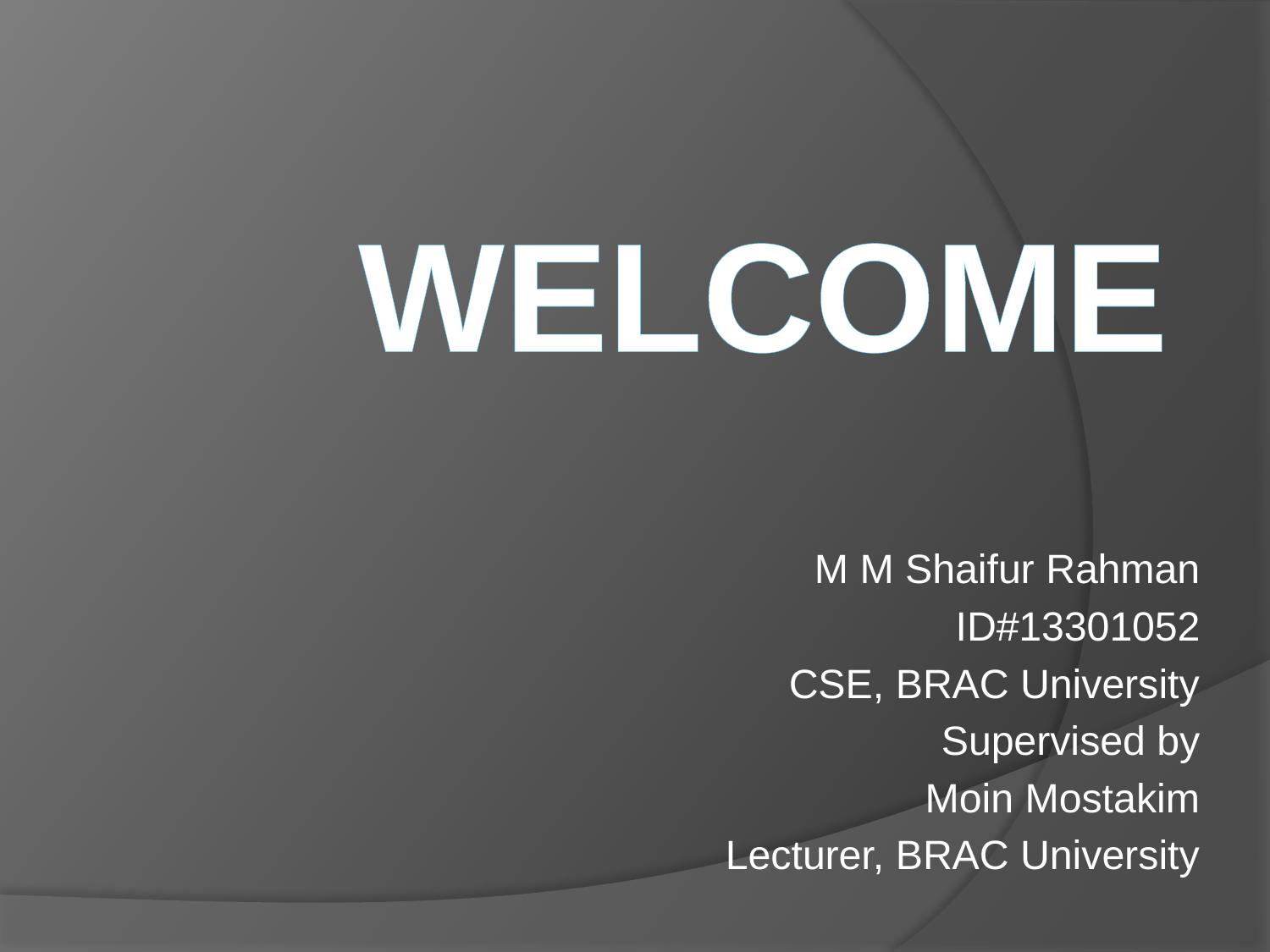

# Welcome
M M Shaifur Rahman
ID#13301052
CSE, BRAC University
Supervised by
Moin Mostakim
Lecturer, BRAC University